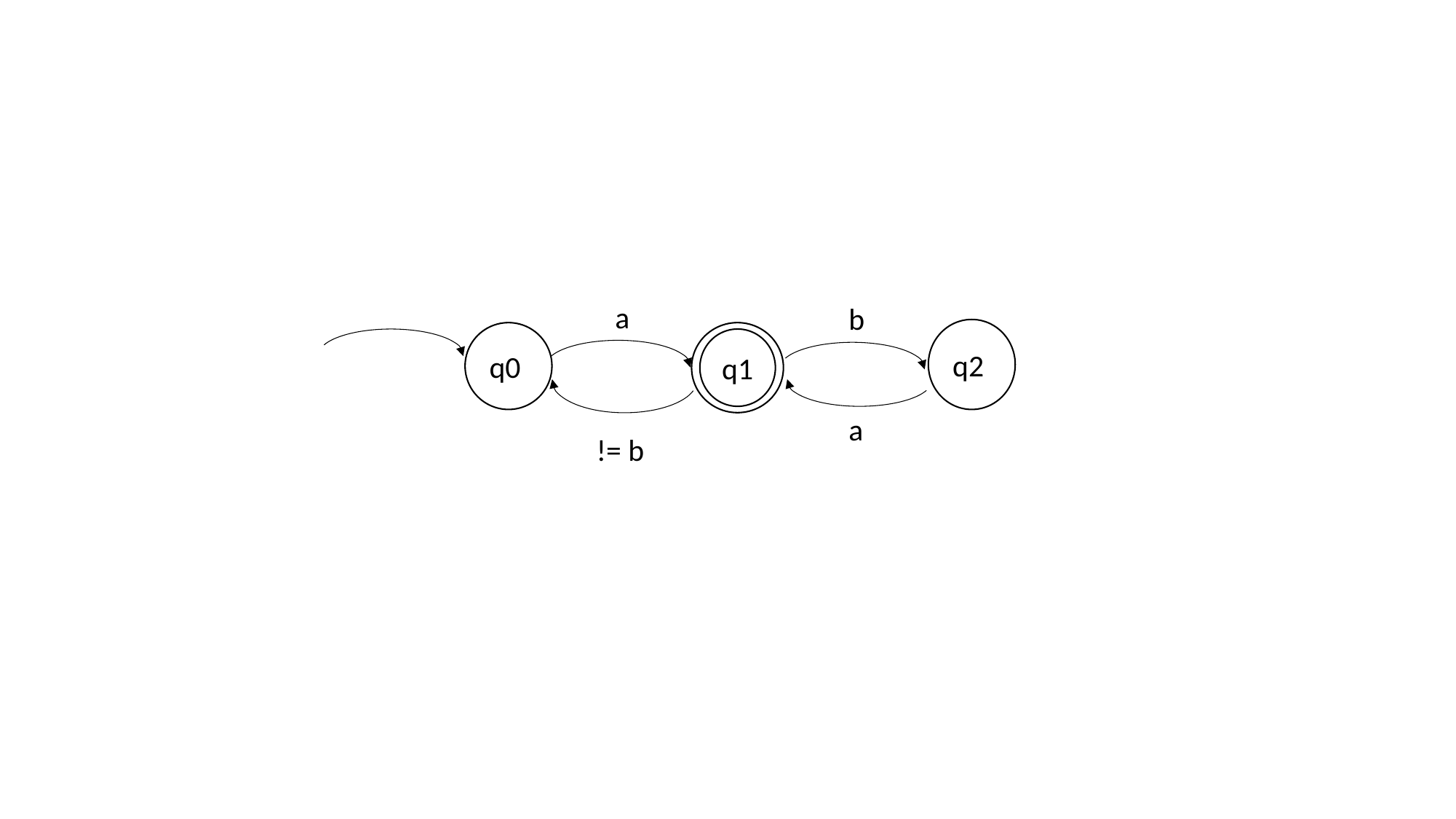

a
b
q2
q0

q1

a
!= b